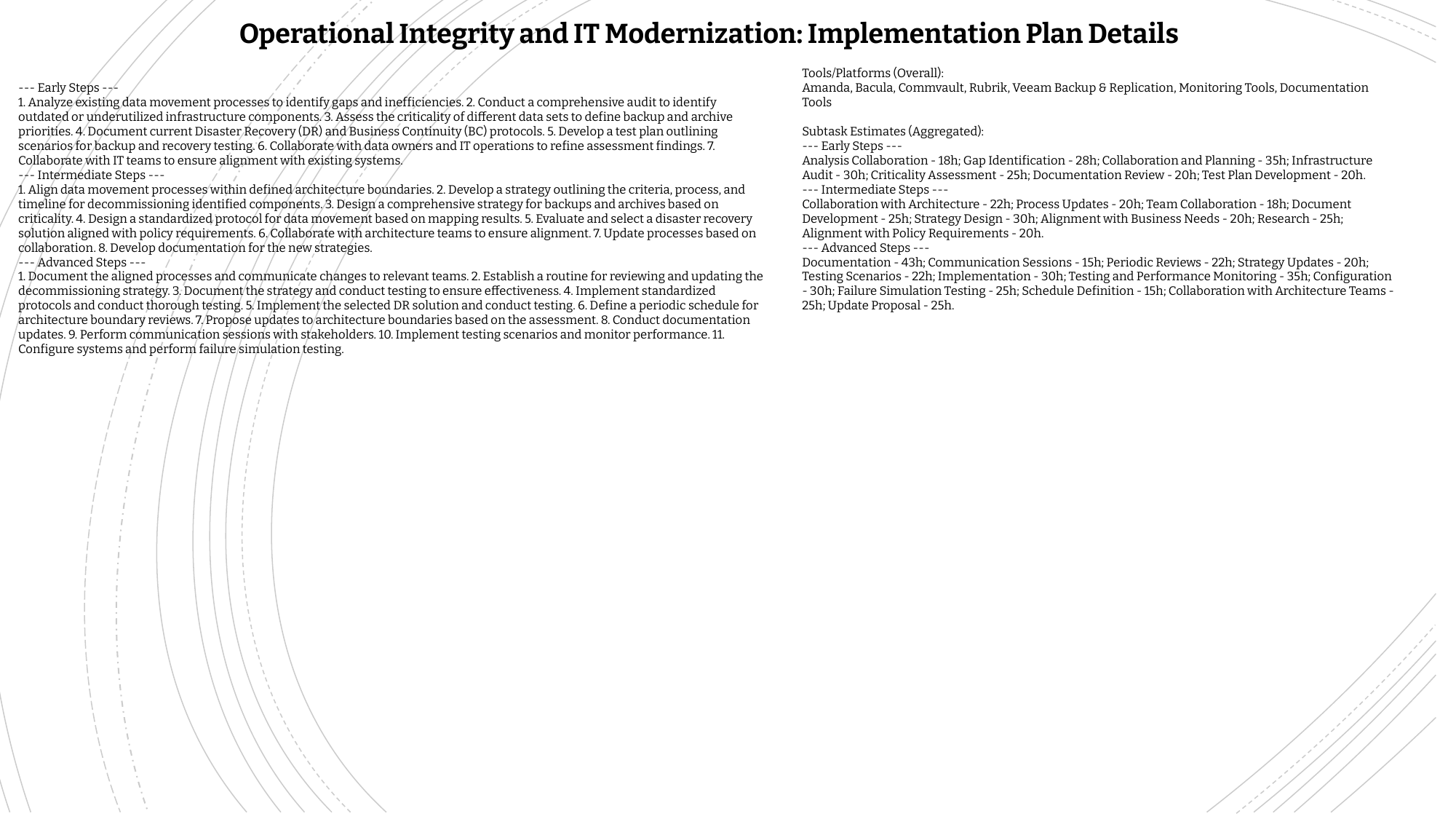

Operational Integrity and IT Modernization: Implementation Plan Details

--- Early Steps ---
1. Analyze existing data movement processes to identify gaps and inefficiencies. 2. Conduct a comprehensive audit to identify outdated or underutilized infrastructure components. 3. Assess the criticality of different data sets to define backup and archive priorities. 4. Document current Disaster Recovery (DR) and Business Continuity (BC) protocols. 5. Develop a test plan outlining scenarios for backup and recovery testing. 6. Collaborate with data owners and IT operations to refine assessment findings. 7. Collaborate with IT teams to ensure alignment with existing systems.
--- Intermediate Steps ---
1. Align data movement processes within defined architecture boundaries. 2. Develop a strategy outlining the criteria, process, and timeline for decommissioning identified components. 3. Design a comprehensive strategy for backups and archives based on criticality. 4. Design a standardized protocol for data movement based on mapping results. 5. Evaluate and select a disaster recovery solution aligned with policy requirements. 6. Collaborate with architecture teams to ensure alignment. 7. Update processes based on collaboration. 8. Develop documentation for the new strategies.
--- Advanced Steps ---
1. Document the aligned processes and communicate changes to relevant teams. 2. Establish a routine for reviewing and updating the decommissioning strategy. 3. Document the strategy and conduct testing to ensure effectiveness. 4. Implement standardized protocols and conduct thorough testing. 5. Implement the selected DR solution and conduct testing. 6. Define a periodic schedule for architecture boundary reviews. 7. Propose updates to architecture boundaries based on the assessment. 8. Conduct documentation updates. 9. Perform communication sessions with stakeholders. 10. Implement testing scenarios and monitor performance. 11. Configure systems and perform failure simulation testing.

Tools/Platforms (Overall):
Amanda, Bacula, Commvault, Rubrik, Veeam Backup & Replication, Monitoring Tools, Documentation Tools

Subtask Estimates (Aggregated):
--- Early Steps ---
Analysis Collaboration - 18h; Gap Identification - 28h; Collaboration and Planning - 35h; Infrastructure Audit - 30h; Criticality Assessment - 25h; Documentation Review - 20h; Test Plan Development - 20h.
--- Intermediate Steps ---
Collaboration with Architecture - 22h; Process Updates - 20h; Team Collaboration - 18h; Document Development - 25h; Strategy Design - 30h; Alignment with Business Needs - 20h; Research - 25h; Alignment with Policy Requirements - 20h.
--- Advanced Steps ---
Documentation - 43h; Communication Sessions - 15h; Periodic Reviews - 22h; Strategy Updates - 20h; Testing Scenarios - 22h; Implementation - 30h; Testing and Performance Monitoring - 35h; Configuration - 30h; Failure Simulation Testing - 25h; Schedule Definition - 15h; Collaboration with Architecture Teams - 25h; Update Proposal - 25h.